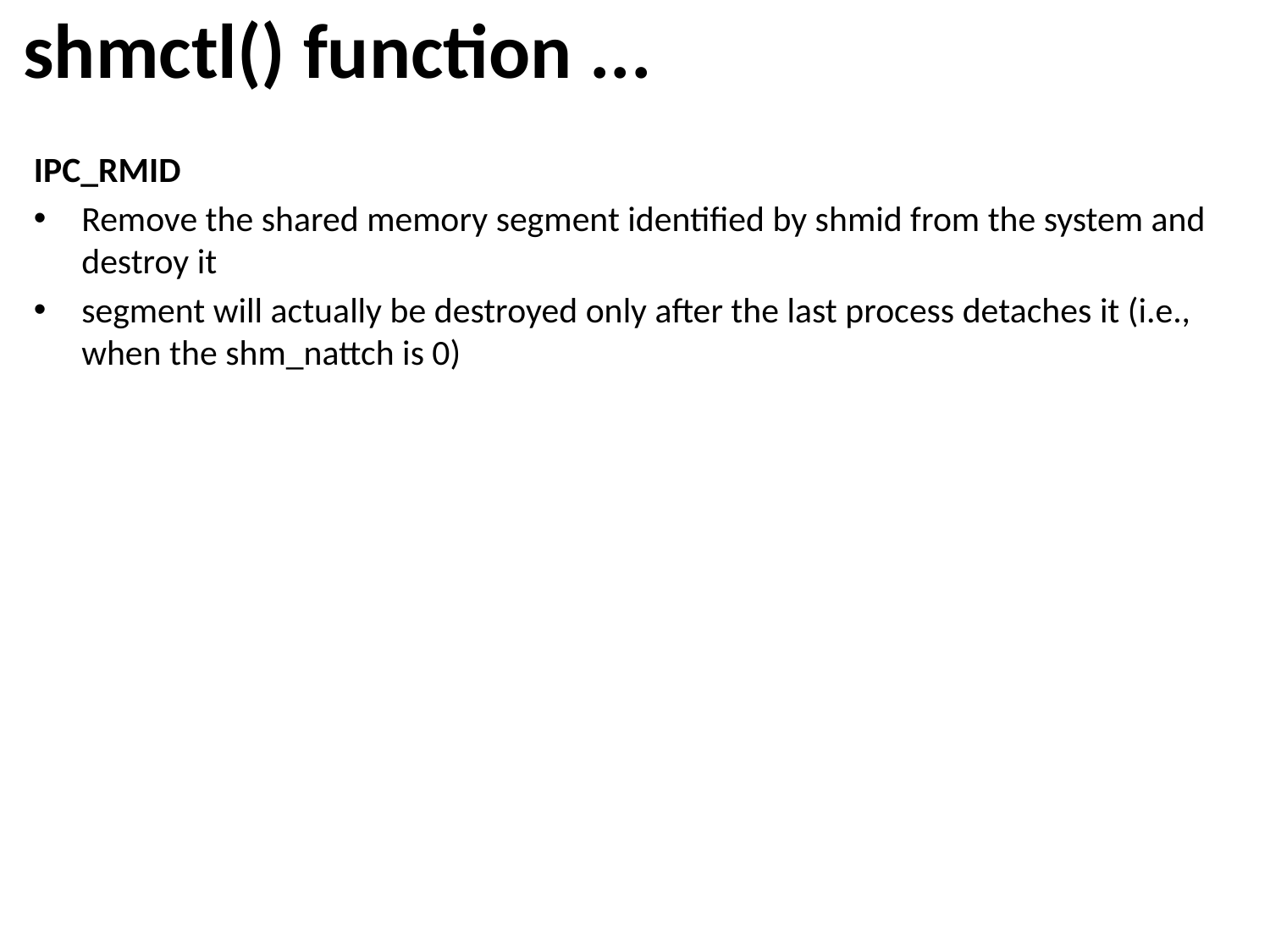

# shmctl() function ...

IPC_RMID
Remove the shared memory segment identified by shmid from the system and destroy it
segment will actually be destroyed only after the last process detaches it (i.e., when the shm_nattch is 0)